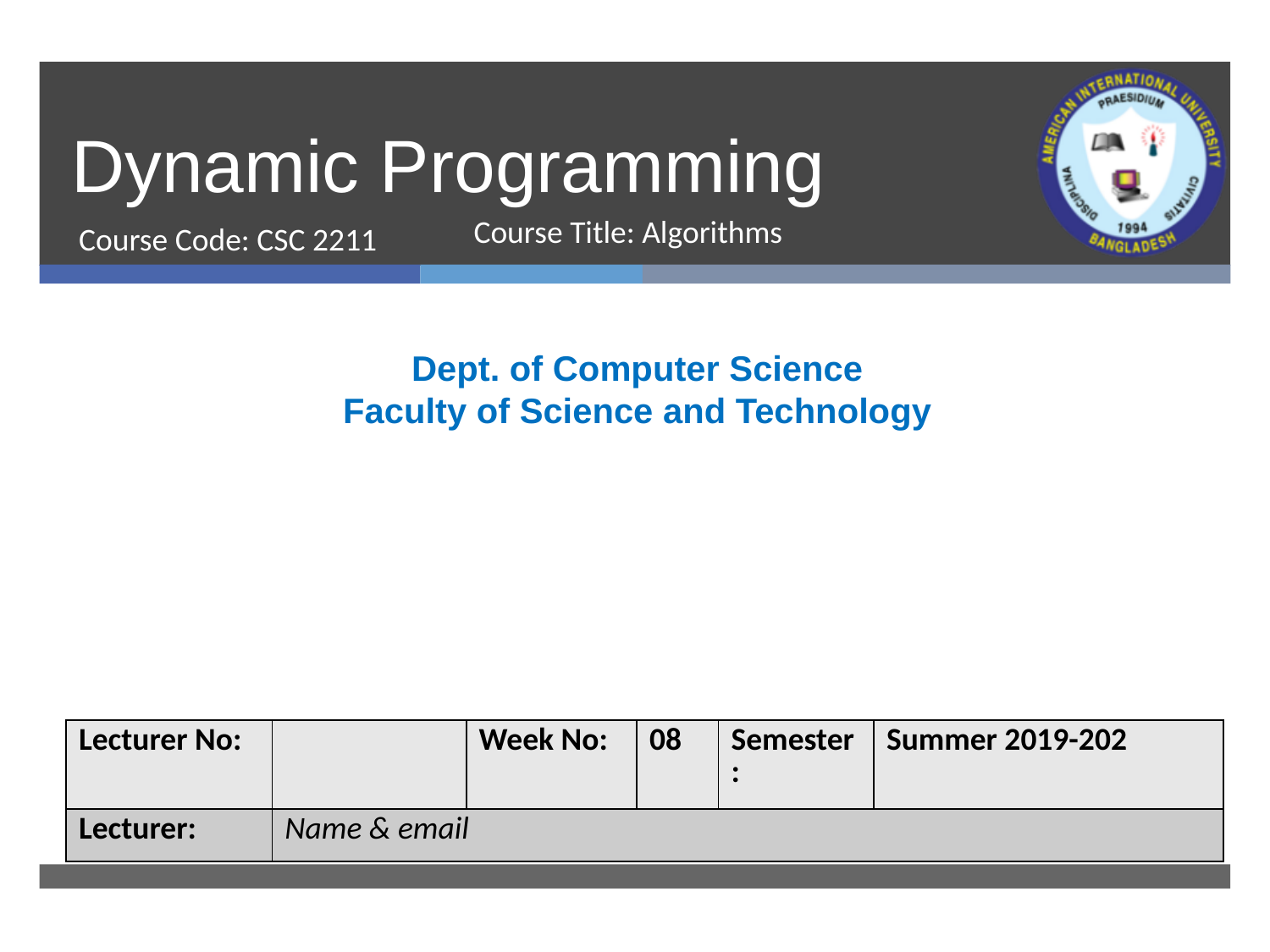

# Dynamic Programming
Course Code: CSC 2211
Course Title: Algorithms
Dept. of Computer Science
Faculty of Science and Technology
| Lecturer No: |  | Week No: | 08 | Semester: | Summer 2019-202 |
| --- | --- | --- | --- | --- | --- |
| Lecturer: | Name & email |  |  |  |  |